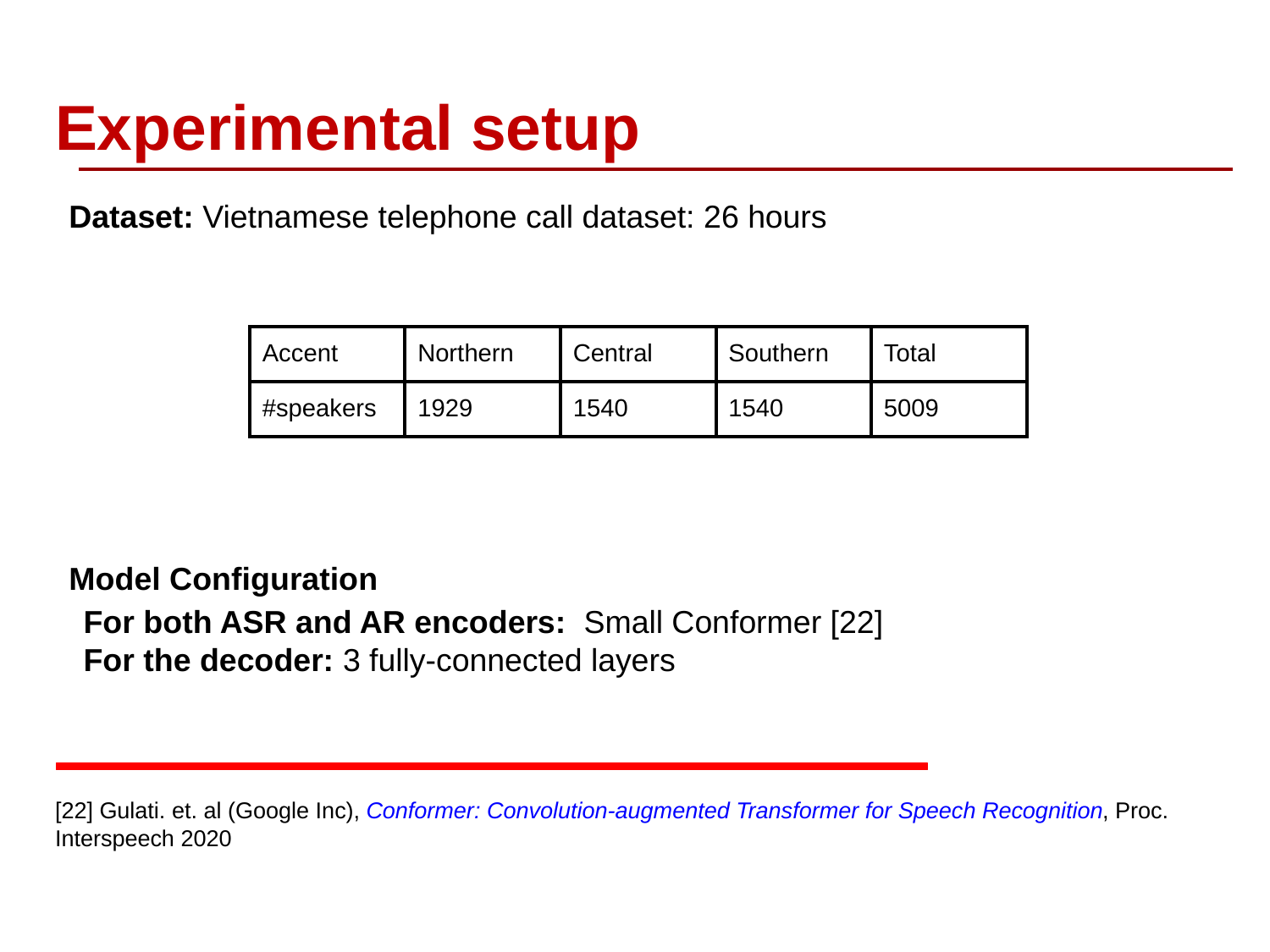

8
Experimental setup

Dataset: Vietnamese telephone call dataset: 26 hours

Model Configuration
| Accent | Northern | Central | Southern | Total |
| --- | --- | --- | --- | --- |
| #speakers | 1929 | 1540 | 1540 | 5009 |
For both ASR and AR encoders:  Small Conformer [22]
For the decoder: 3 fully-connected layers

[22] Gulati. et. al (Google Inc), Conformer: Convolution-augmented Transformer for Speech Recognition, Proc. Interspeech 2020